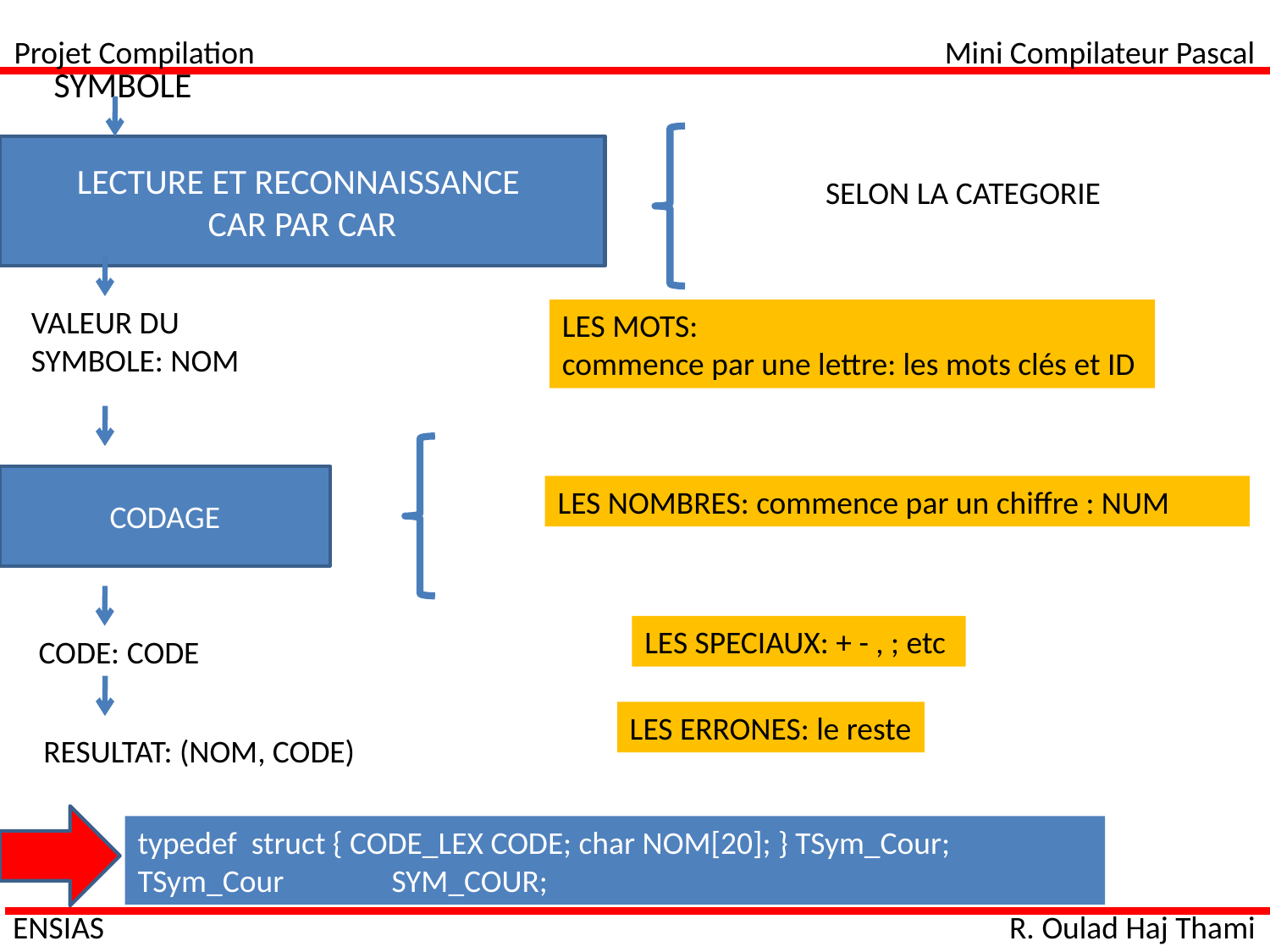

Projet Compilation
Mini Compilateur Pascal
SYMBOLE

LECTURE ET RECONNAISSANCE
CAR PAR CAR
SELON LA CATEGORIE
VALEUR DU
SYMBOLE: NOM
LES MOTS:
commence par une lettre: les mots clés et ID

CODAGE
LES NOMBRES: commence par un chiffre : NUM
LES SPECIAUX: + - , ; etc
CODE: CODE
LES ERRONES: le reste
RESULTAT: (NOM, CODE)

typedef  struct { CODE_LEX CODE; char NOM[20]; } TSym_Cour;
TSym_Cour	SYM_COUR;
ENSIAS
R. Oulad Haj Thami